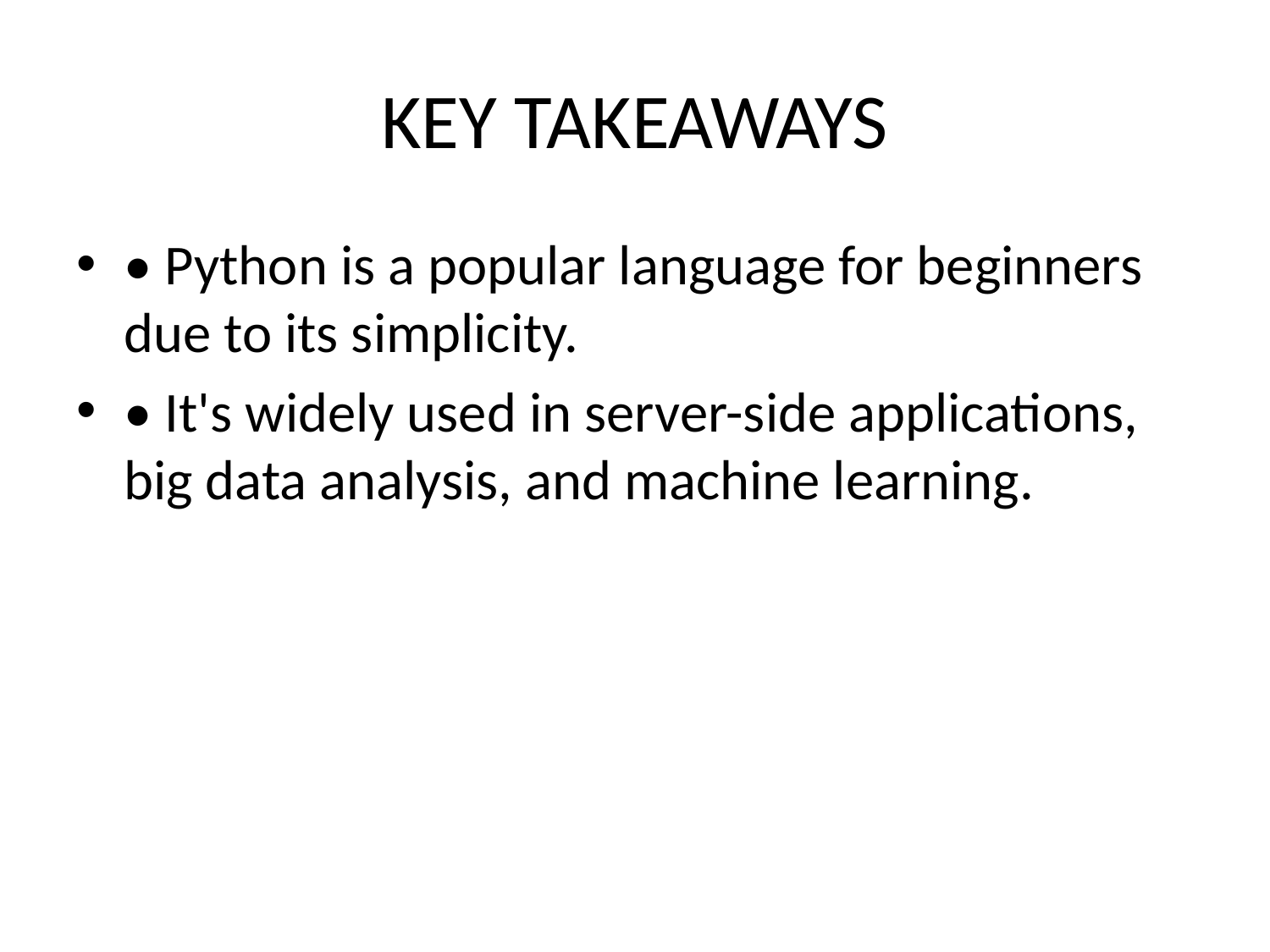

# KEY TAKEAWAYS
• Python is a popular language for beginners due to its simplicity.
• It's widely used in server-side applications, big data analysis, and machine learning.